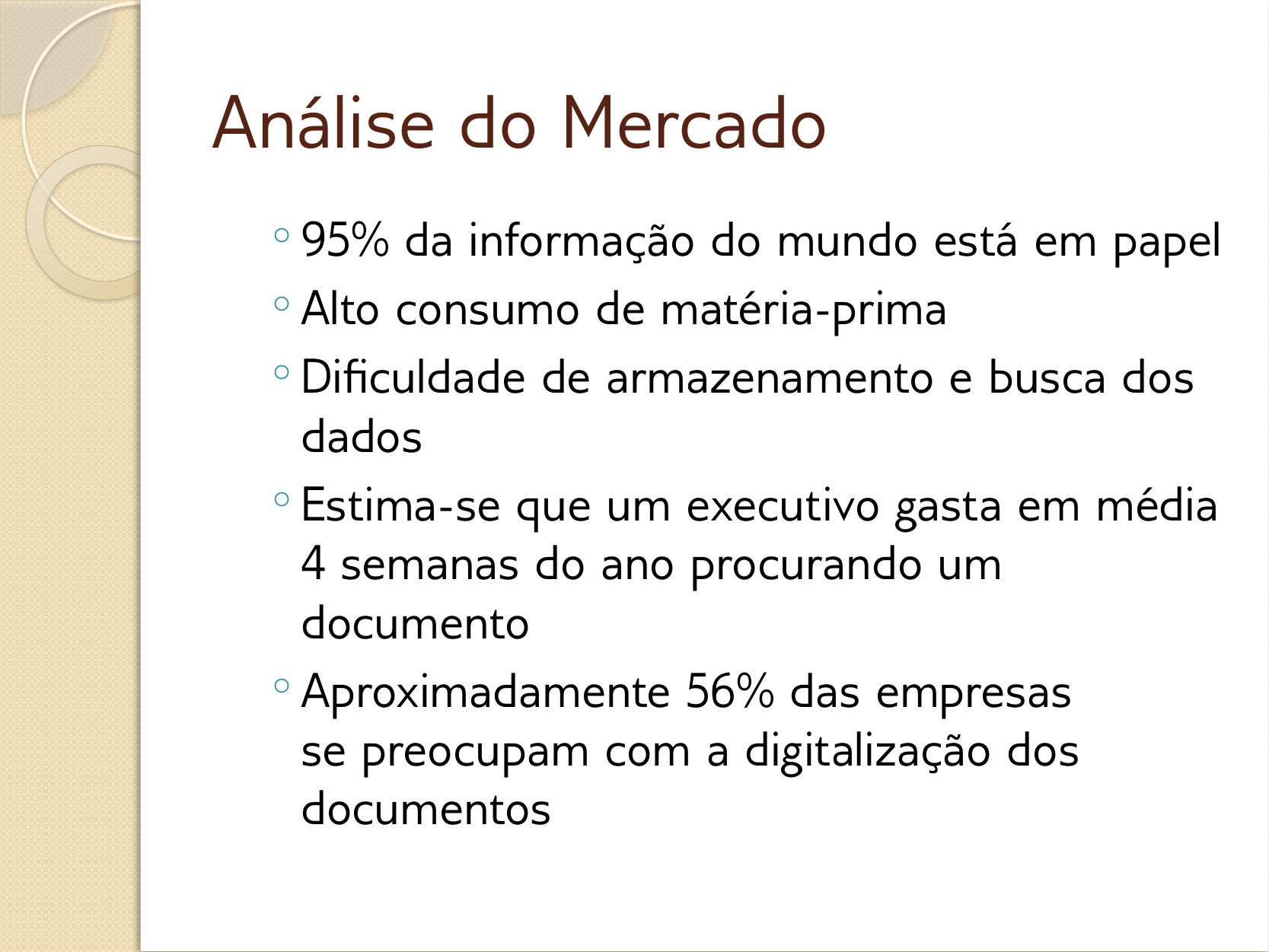

# Análise do Mercado
95% da informação do mundo está em papel
Alto consumo de matéria-prima
Dificuldade de armazenamento e busca dos dados
Estima-se que um executivo gasta em média 4 semanas do ano procurando um documento
Aproximadamente 56% das empresas se preocupam com a digitalização dos documentos